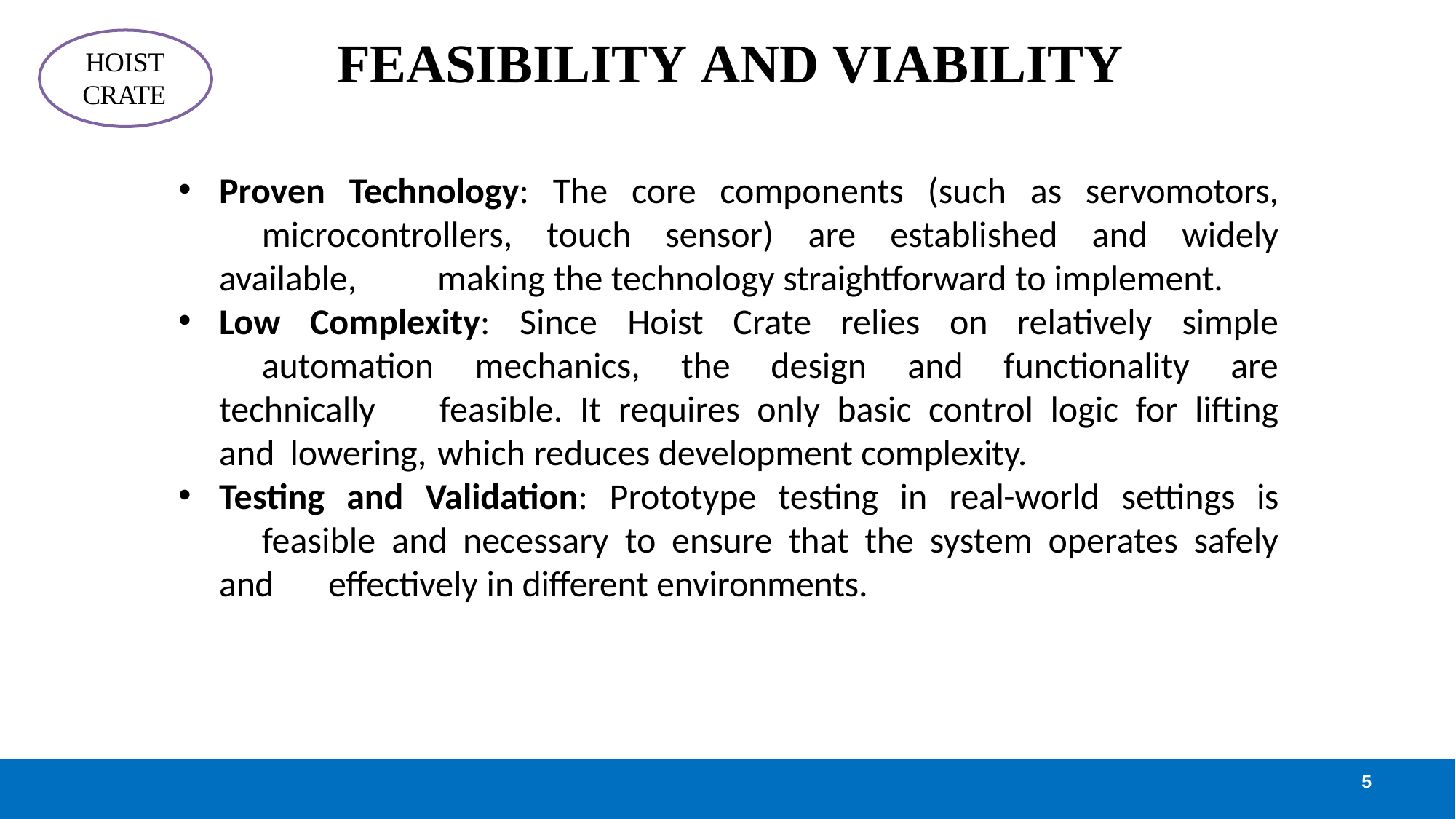

# FEASIBILITY AND VIABILITY

HOIST
CRATE
Proven  Technology:  The  core  components  (such  as  servomotors, 	microcontrollers, touch sensor) are established and widely available, 	making the technology straightforward to implement.
Low  Complexity:  Since  Hoist  Crate  relies  on  relatively  simple 	automation mechanics, the design and functionality are technically 	feasible. It requires only basic control logic for lifting and lowering, 	which reduces development complexity.
Testing  and  Validation:  Prototype  testing  in  real-world  settings  is 	feasible and necessary to ensure that the system operates safely and 	effectively in different environments.
5